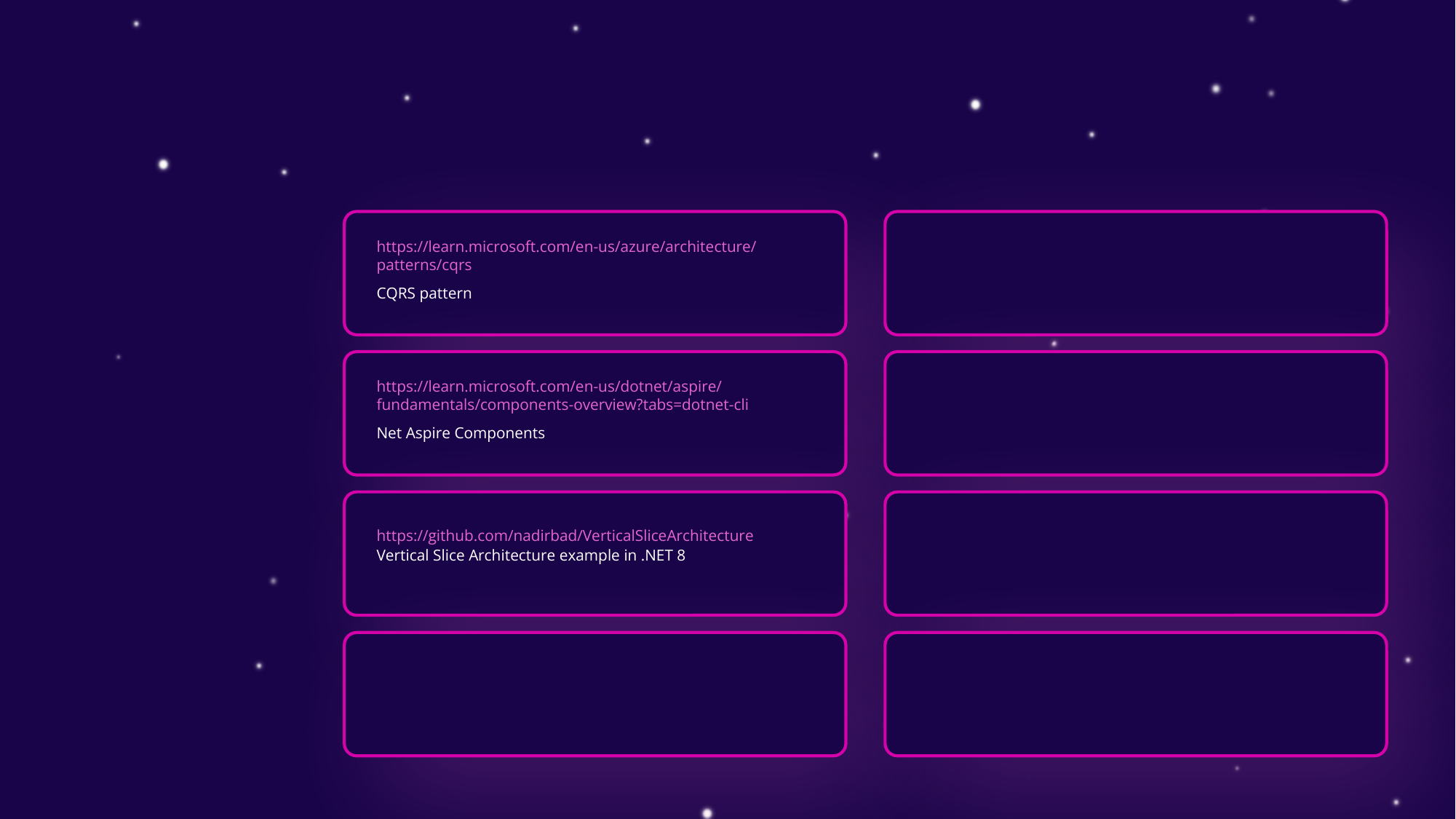

#
https://learn.microsoft.com/en-us/azure/architecture/patterns/cqrs
CQRS pattern
https://learn.microsoft.com/en-us/dotnet/aspire/fundamentals/components-overview?tabs=dotnet-cli
Net Aspire Components
https://github.com/nadirbad/VerticalSliceArchitecture
Vertical Slice Architecture example in .NET 8